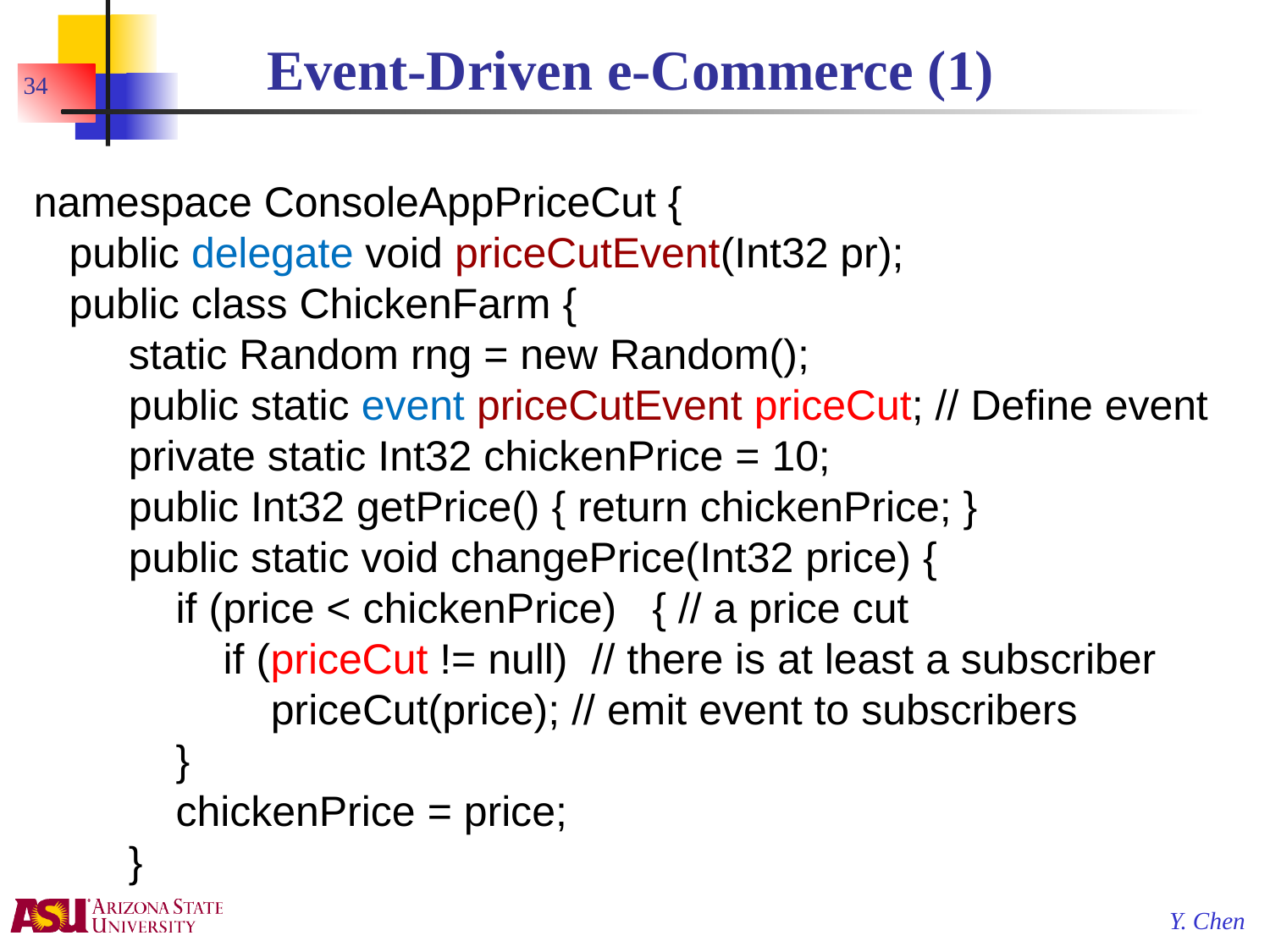

# Event-Driven e-Commerce (1)
34
namespace ConsoleAppPriceCut {
   public delegate void priceCutEvent(Int32 pr);
   public class ChickenFarm {
        static Random rng = new Random();
        public static event priceCutEvent priceCut; // Define event
        private static Int32 chickenPrice = 10;
        public Int32 getPrice() { return chickenPrice; }
        public static void changePrice(Int32 price) {
            if (price < chickenPrice)   { // a price cut
                if (priceCut != null)  // there is at least a subscriber
                    priceCut(price); // emit event to subscribers
            }
            chickenPrice = price;
        }